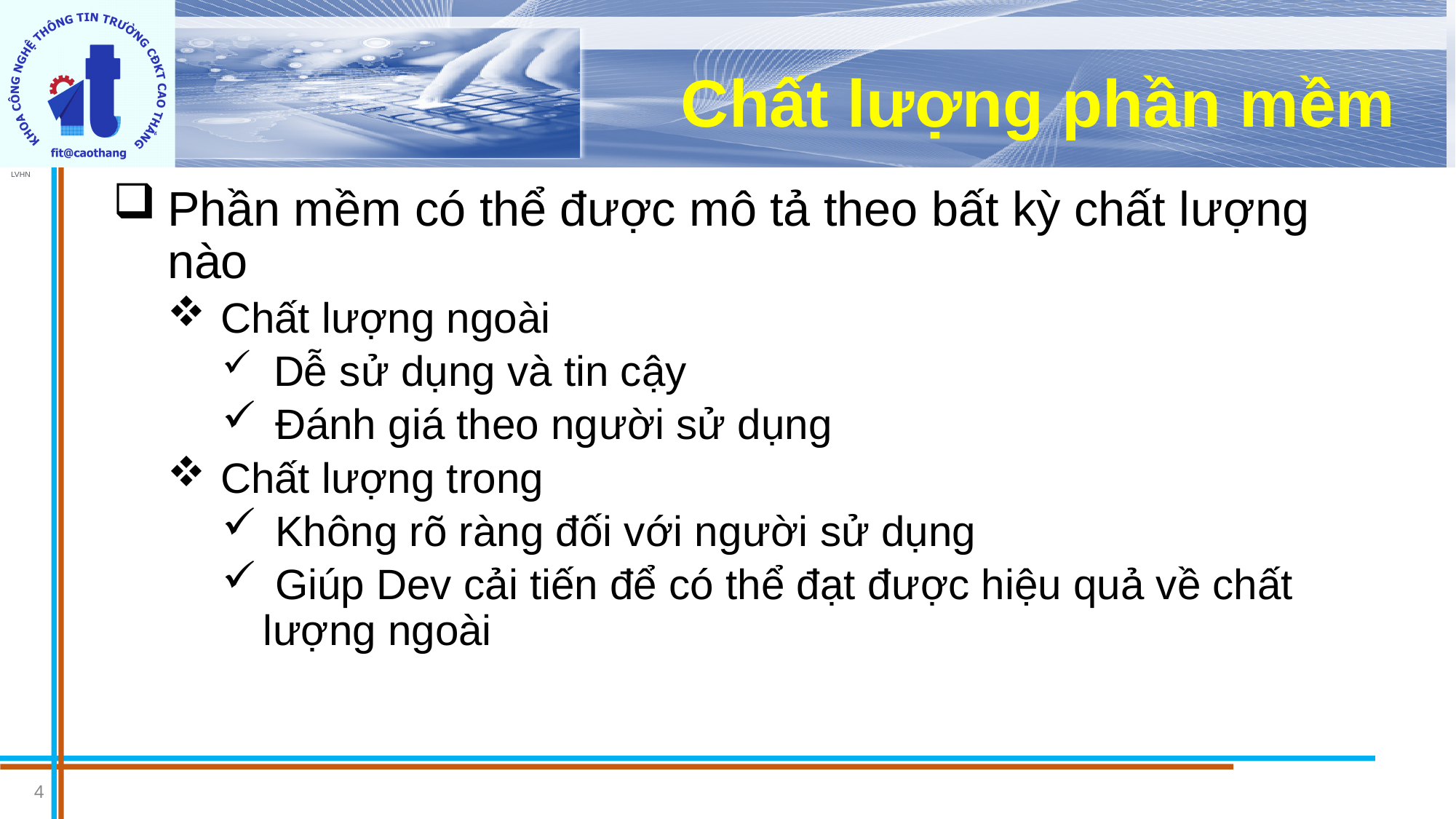

# Chất lượng phần mềm
Phần mềm có thể được mô tả theo bất kỳ chất lượng nào
 Chất lượng ngoài
 Dễ sử dụng và tin cậy
 Đánh giá theo người sử dụng
 Chất lượng trong
 Không rõ ràng đối với người sử dụng
 Giúp Dev cải tiến để có thể đạt được hiệu quả về chất lượng ngoài

4